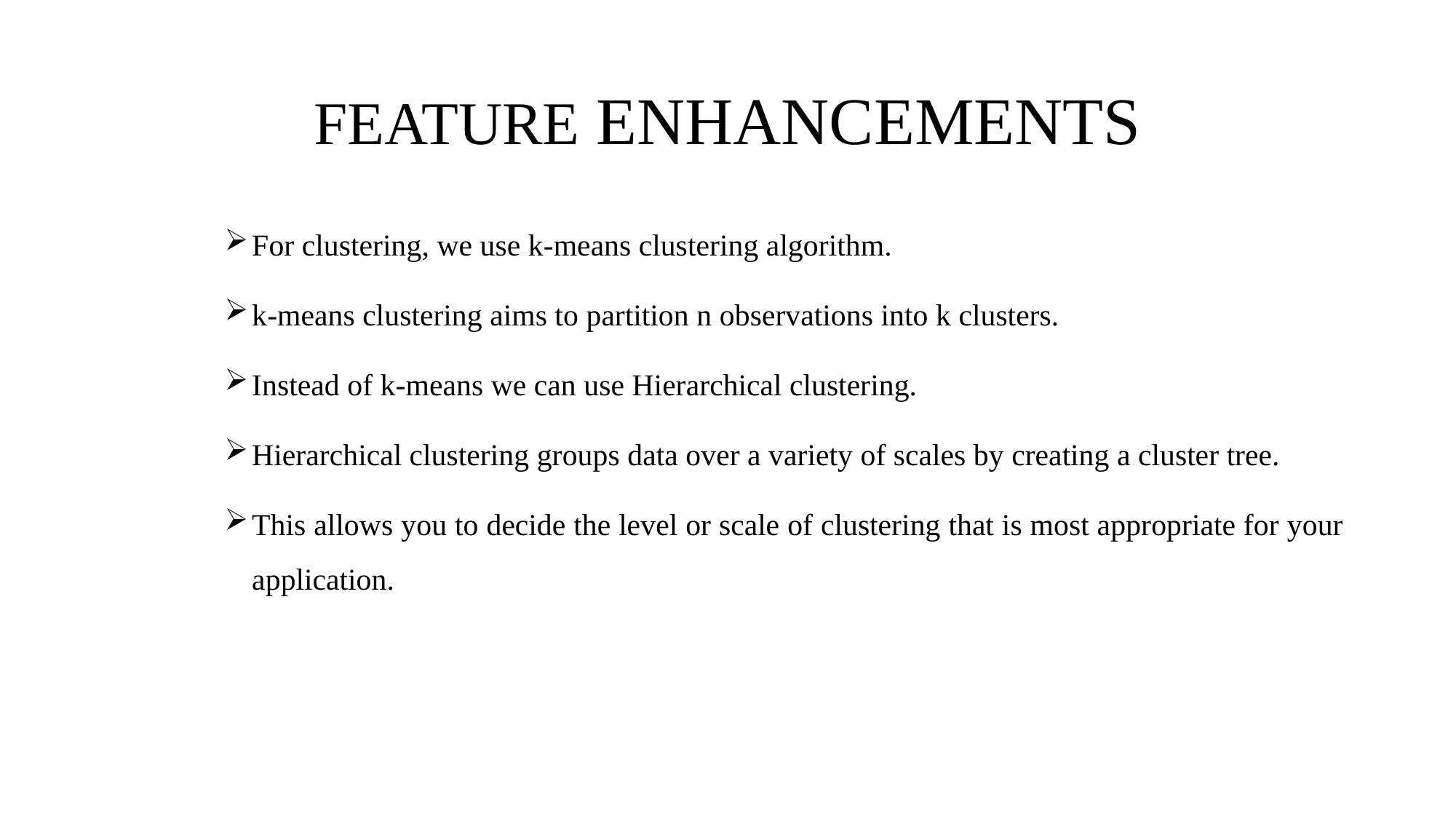

# FEATURE ENHANCEMENTS
For clustering, we use k-means clustering algorithm.
k-means clustering aims to partition n observations into k clusters.
Instead of k-means we can use Hierarchical clustering.
Hierarchical clustering groups data over a variety of scales by creating a cluster tree.
This allows you to decide the level or scale of clustering that is most appropriate for your application.